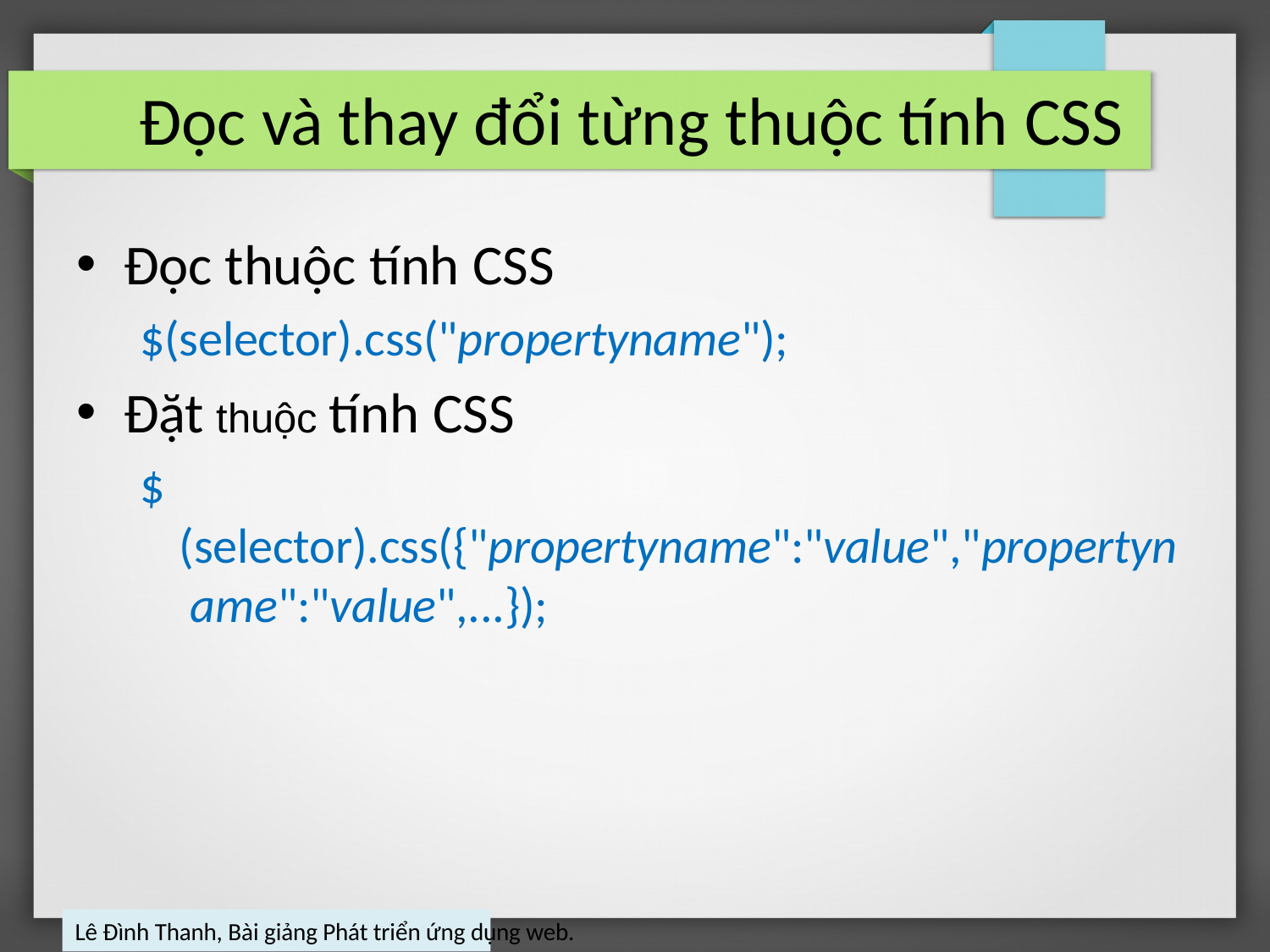

# Đọc và thay đổi từng thuộc tính CSS
Đọc thuộc tính CSS
$(selector).css("propertyname");
Đặt thuộc tính CSS
$
(selector).css({"propertyname":"value","propertyn  ame":"value",...});

Lê Đình Thanh, Bài giảng Phát triển ứng dụng web.